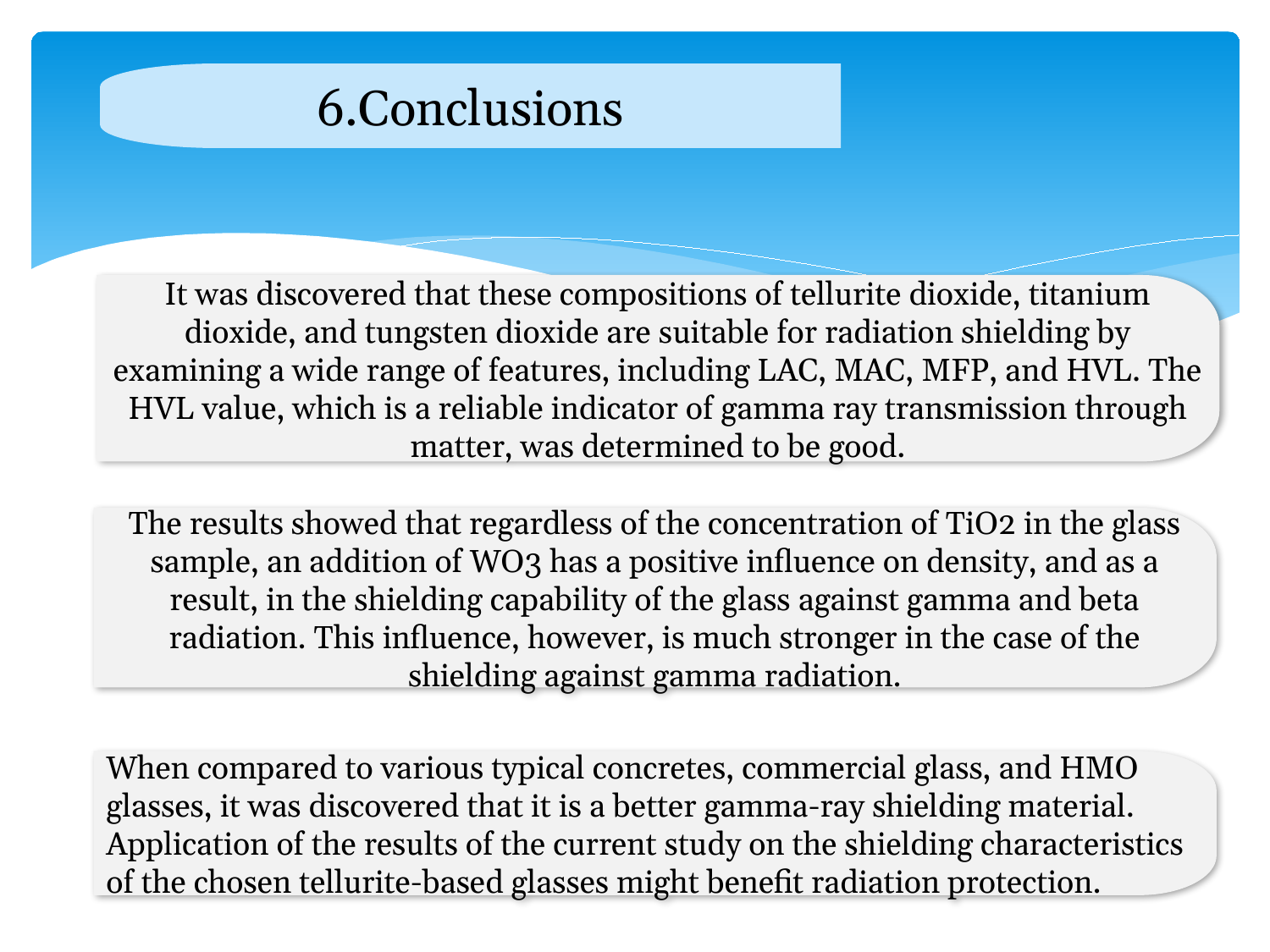

6.Conclusions

It was discovered that these compositions of tellurite dioxide, titanium dioxide, and tungsten dioxide are suitable for radiation shielding by examining a wide range of features, including LAC, MAC, MFP, and HVL. The HVL value, which is a reliable indicator of gamma ray transmission through matter, was determined to be good.

The results showed that regardless of the concentration of TiO2 in the glass sample, an addition of WO3 has a positive influence on density, and as a result, in the shielding capability of the glass against gamma and beta radiation. This influence, however, is much stronger in the case of the shielding against gamma radiation.
When compared to various typical concretes, commercial glass, and HMO glasses, it was discovered that it is a better gamma-ray shielding material. Application of the results of the current study on the shielding characteristics of the chosen tellurite-based glasses might benefit radiation protection.